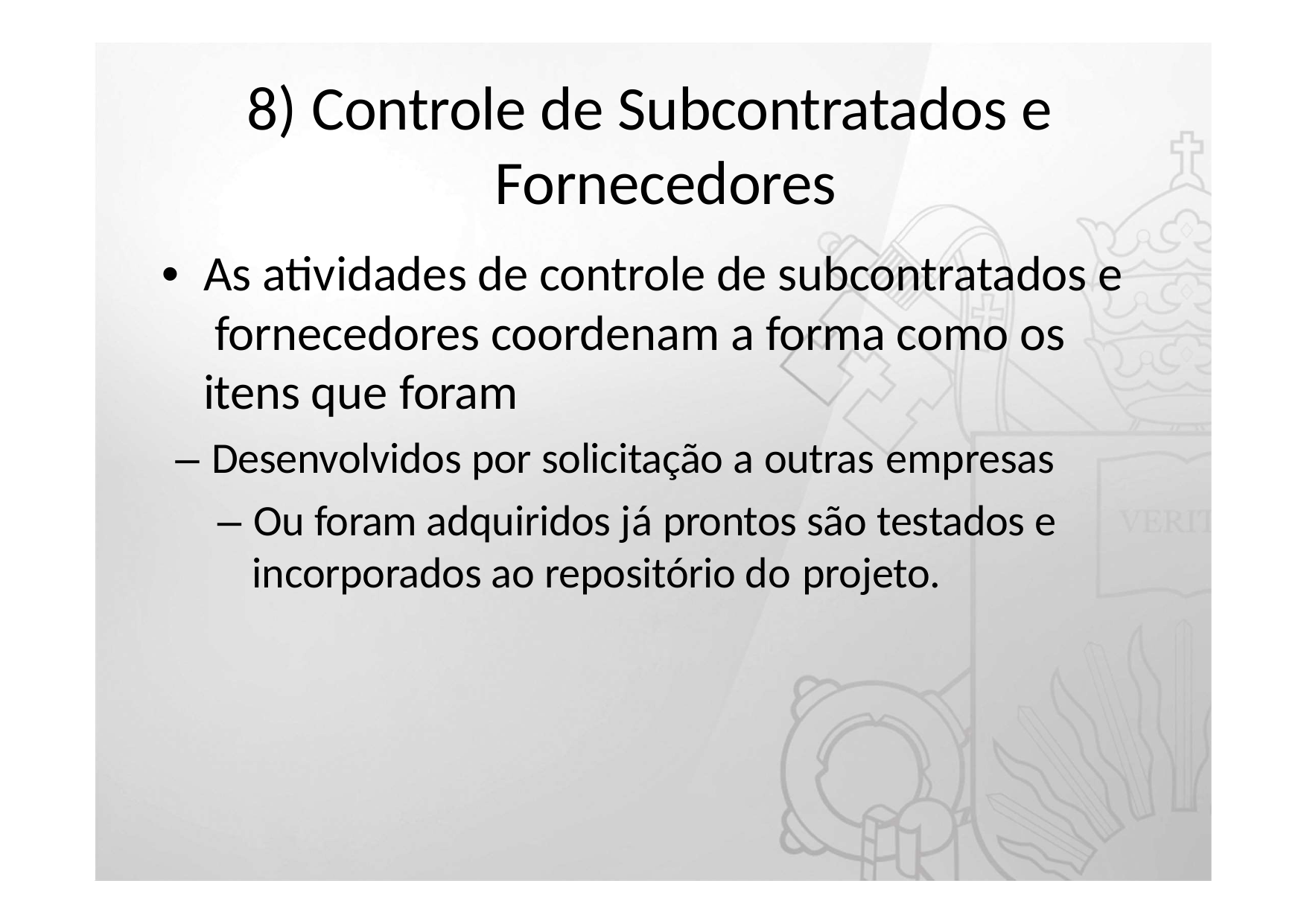

# 8) Controle de Subcontratados e  Fornecedores
•	As atividades de controle de subcontratados e  fornecedores coordenam a forma como os  itens que foram
– Desenvolvidos por solicitação a outras empresas
– Ou foram adquiridos já prontos são testados e  incorporados ao repositório do projeto.